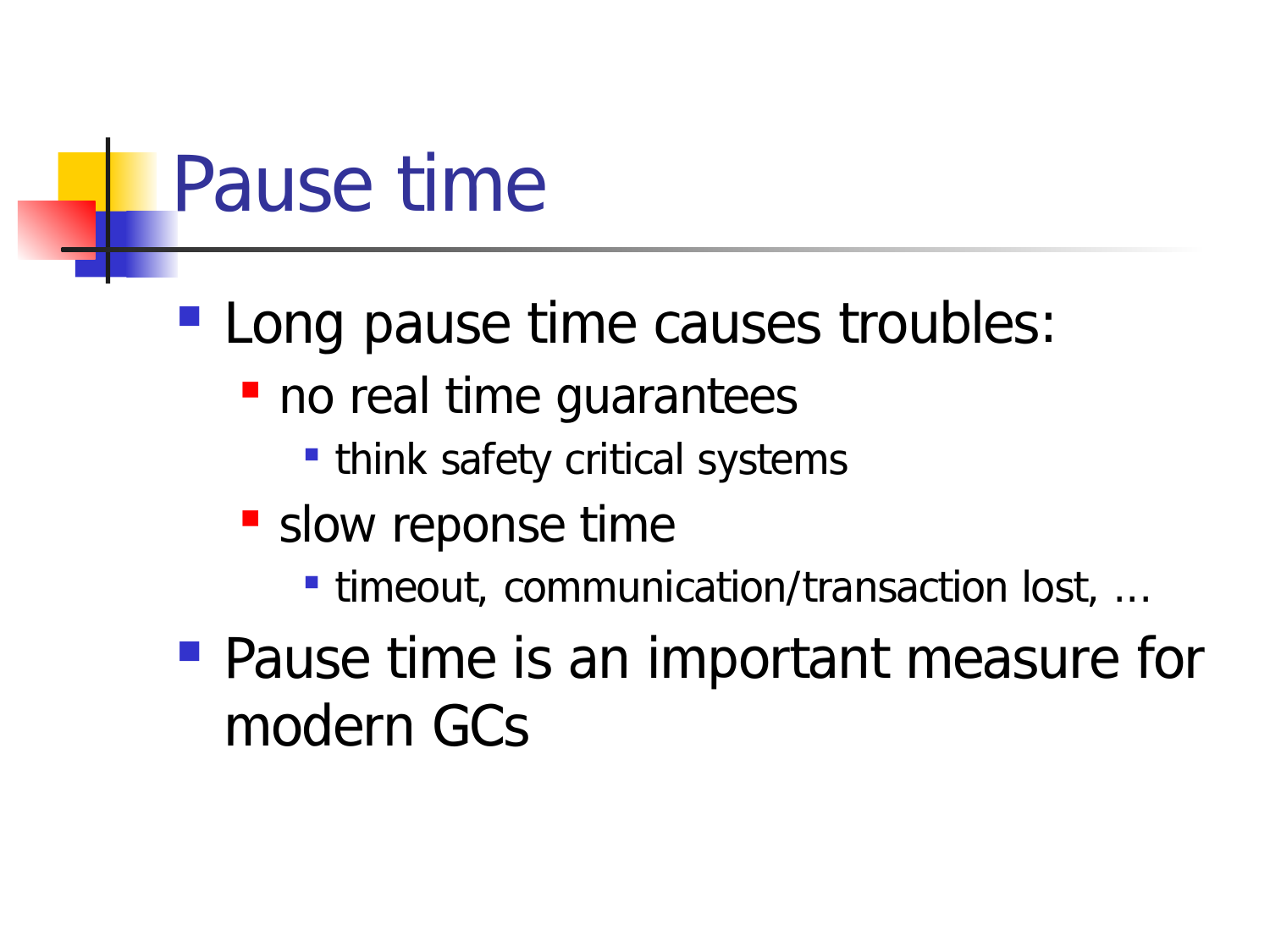

# Pause time
Long pause time causes troubles:
no real time guarantees
think safety critical systems
slow reponse time
timeout, communication/transaction lost, ...
Pause time is an important measure for modern GCs